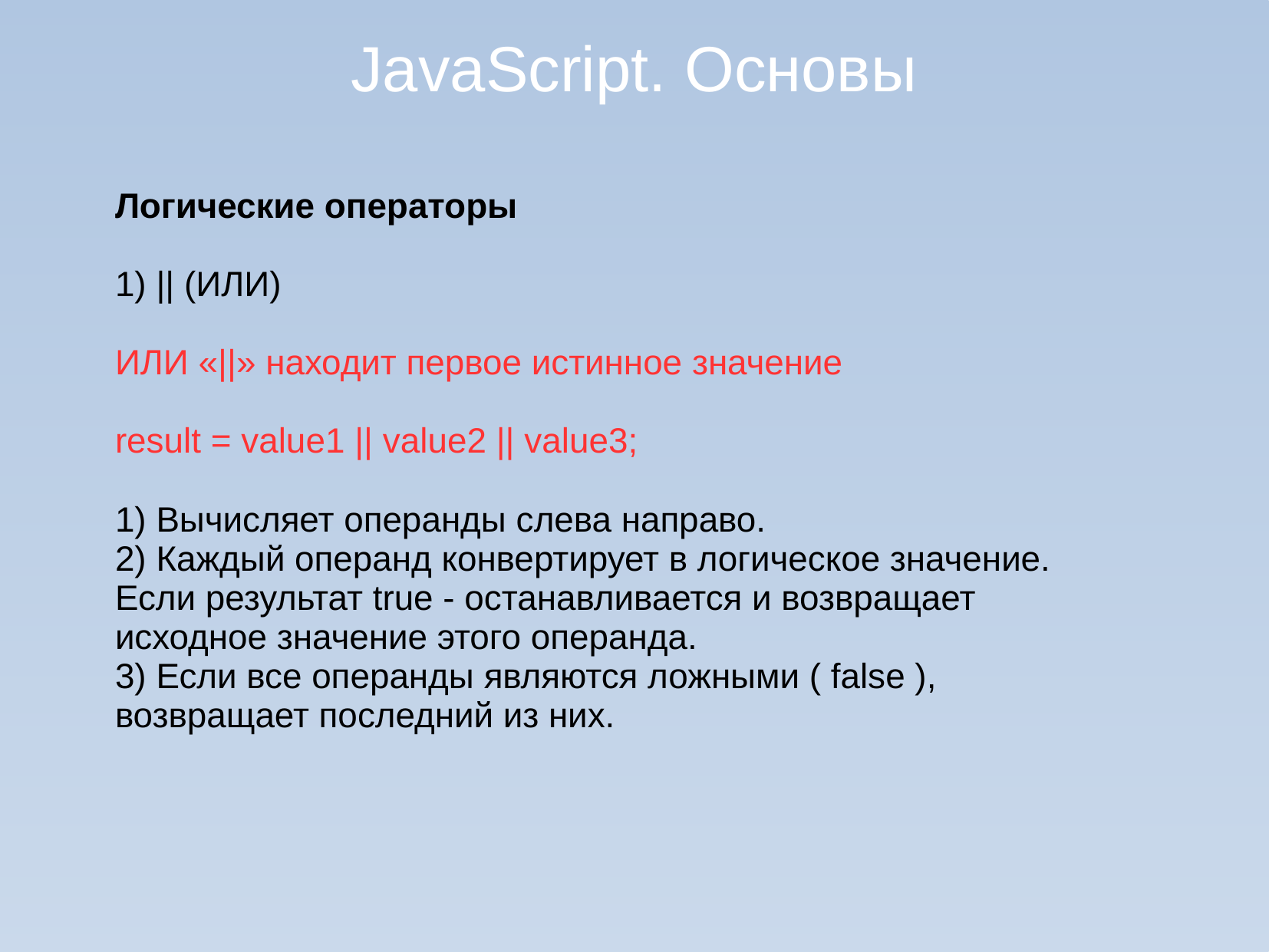

JavaScript. Основы
Логические операторы

1) || (ИЛИ)

ИЛИ «||» находит первое истинное значение

result = value1 || value2 || value3;

1) Вычисляет операнды слева направо.
2) Каждый операнд конвертирует в логическое значение.
Если результат true - останавливается и возвращает
исходное значение этого операнда.
3) Если все операнды являются ложными ( false ),
возвращает последний из них.